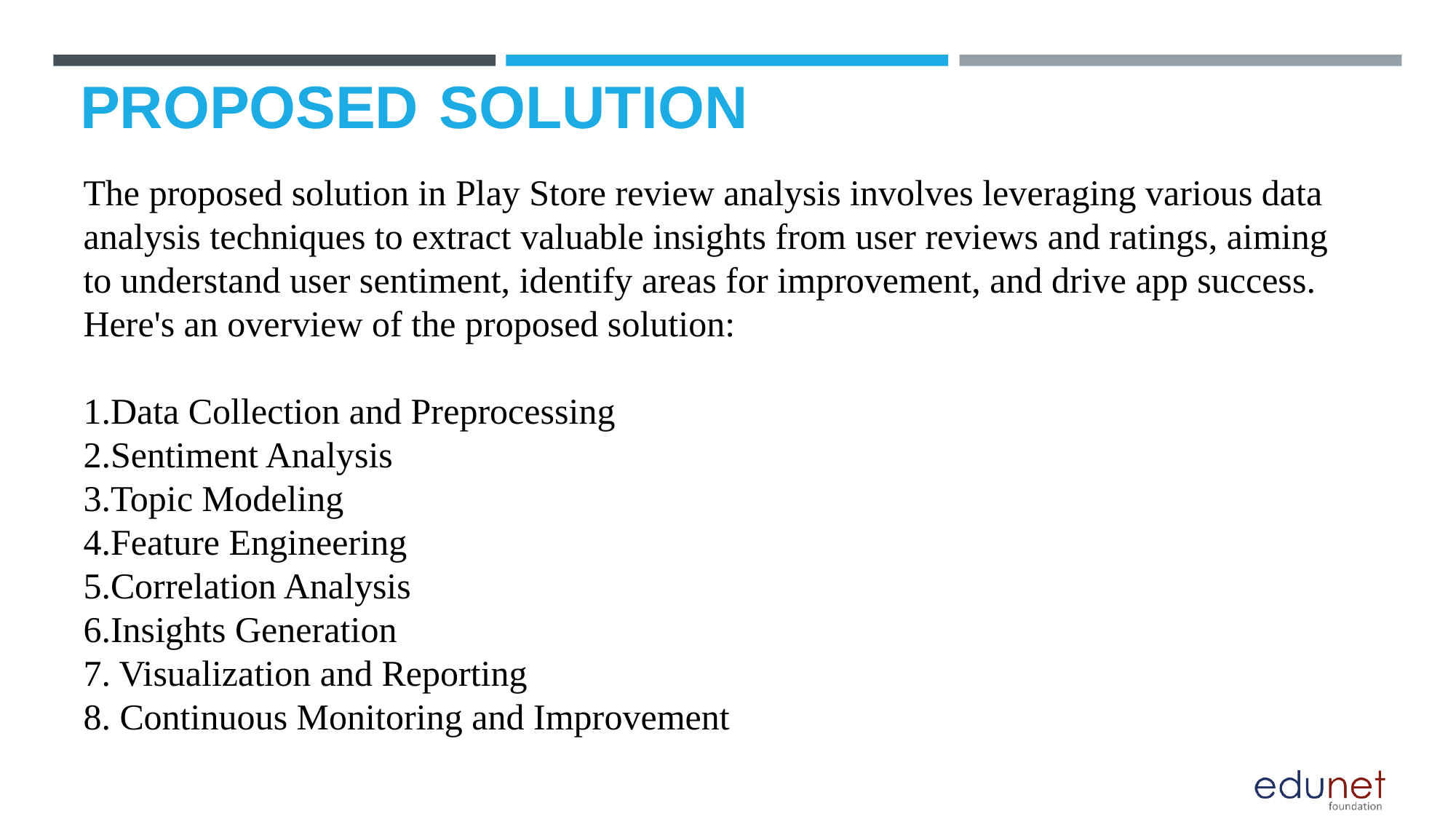

# PROPOSED SOLUTION
The proposed solution in Play Store review analysis involves leveraging various data analysis techniques to extract valuable insights from user reviews and ratings, aiming to understand user sentiment, identify areas for improvement, and drive app success. Here's an overview of the proposed solution:

1.Data Collection and Preprocessing
2.Sentiment Analysis
3.Topic Modeling
4.Feature Engineering
5.Correlation Analysis
6.Insights Generation
7. Visualization and Reporting
8. Continuous Monitoring and Improvement